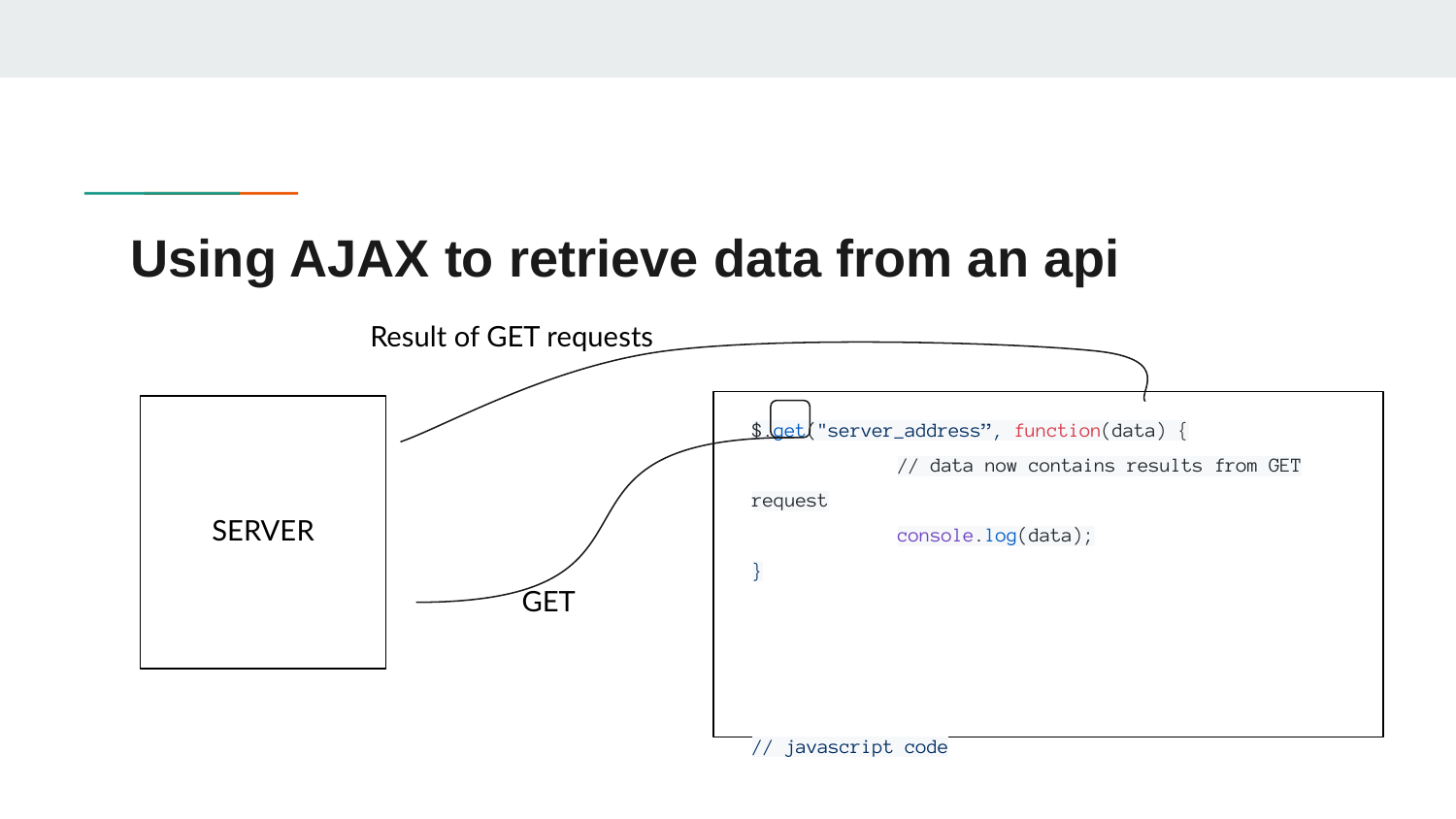

# Using AJAX to retrieve data from an api
Result of GET requests

$.get("server_address”, function(data) {
	// data now contains results from GET request
	console.log(data);
}

// javascript code

SERVER

GET